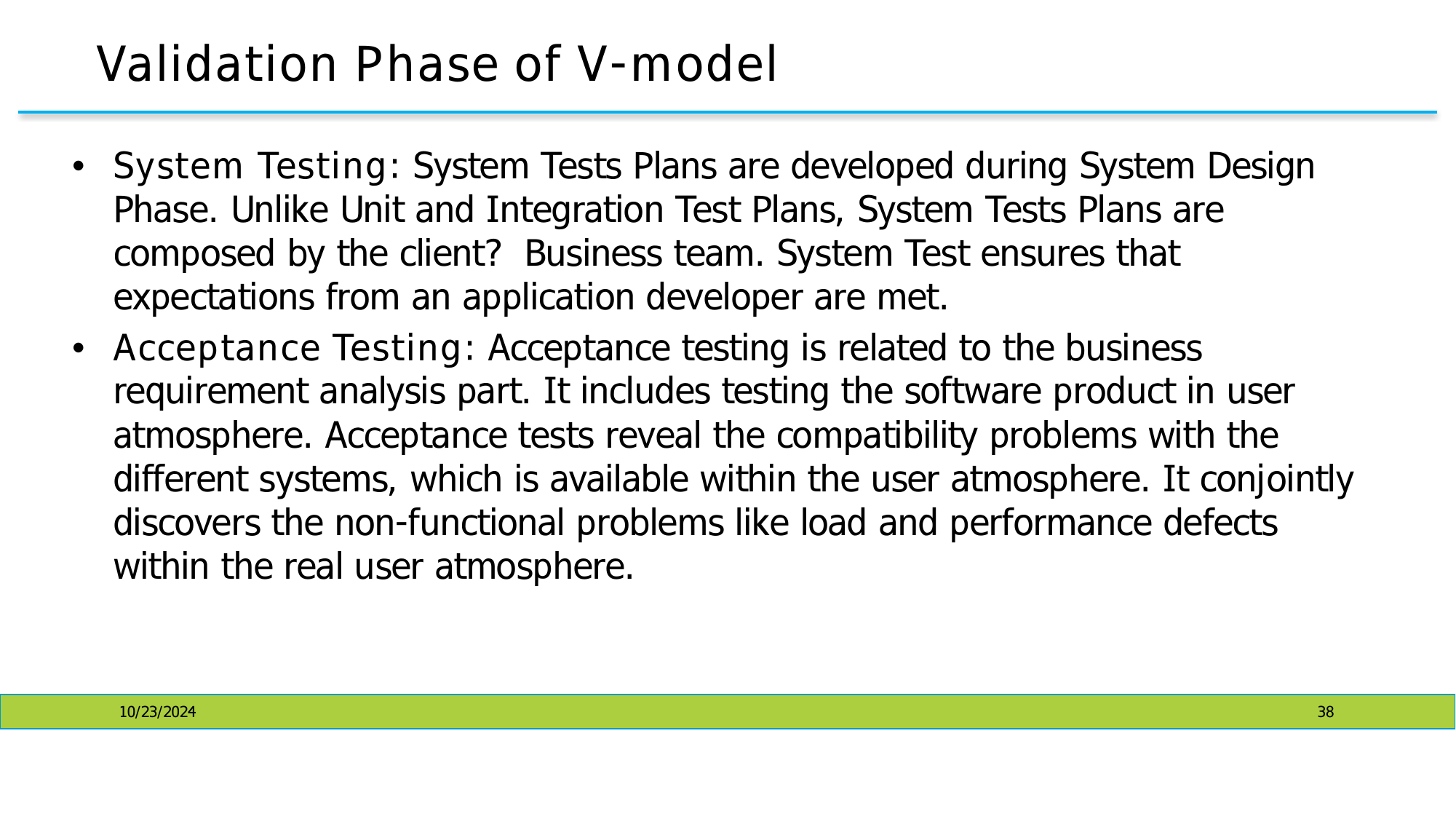

# Validation Phase of V-model
System Testing: System Tests Plans are developed during System Design Phase. Unlike Unit and Integration Test Plans, System Tests Plans are composed by the client?  Business team. System Test ensures that expectations from an application developer are met.
Acceptance Testing: Acceptance testing is related to the business requirement analysis part. It includes testing the software product in user atmosphere. Acceptance tests reveal the compatibility problems with the different systems, which is available within the user atmosphere. It conjointly discovers the non-functional problems like load and performance defects within the real user atmosphere.
10/23/2024
38